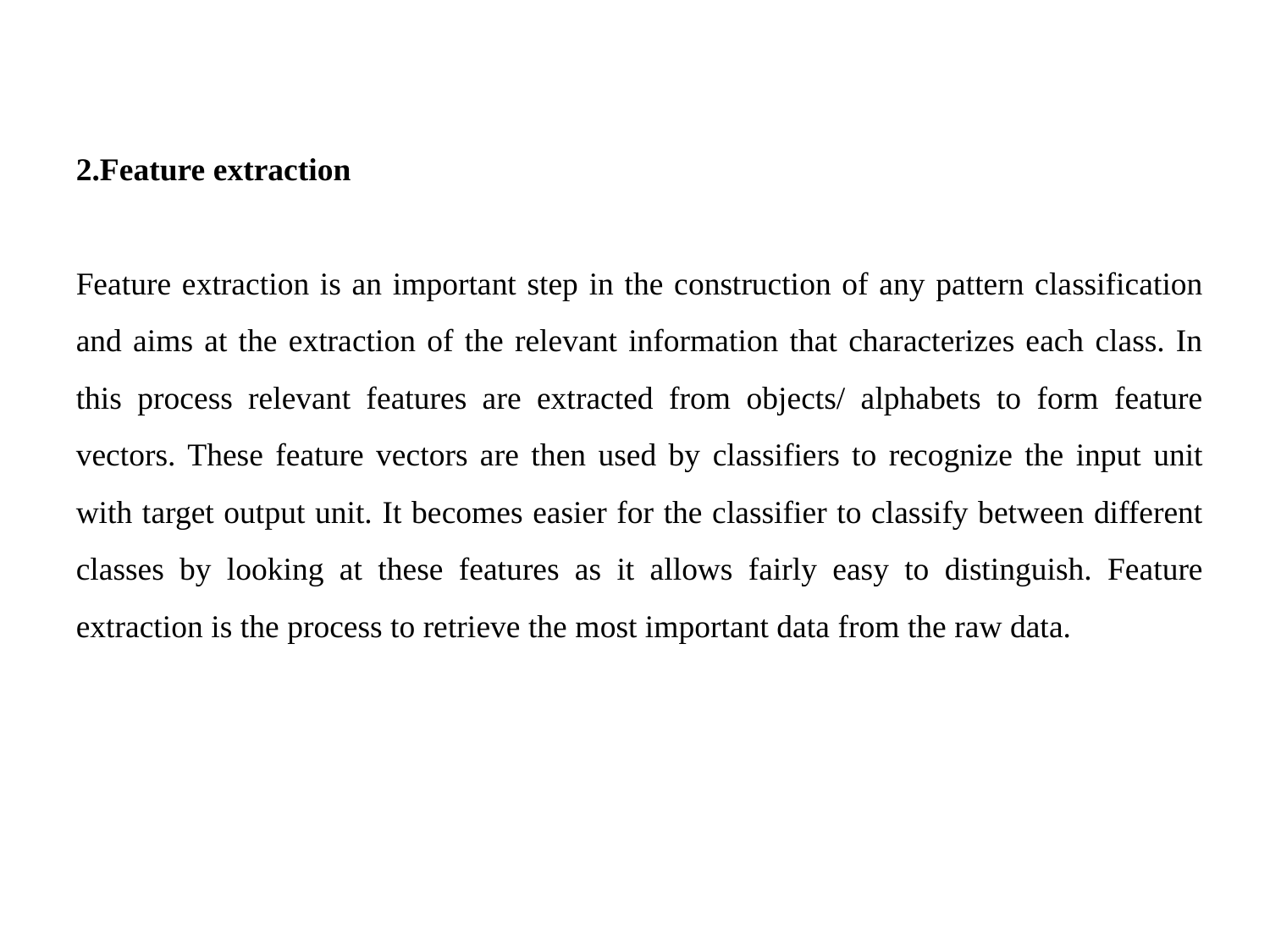

2.Feature extraction

Feature extraction is an important step in the construction of any pattern classification and aims at the extraction of the relevant information that characterizes each class. In this process relevant features are extracted from objects/ alphabets to form feature vectors. These feature vectors are then used by classifiers to recognize the input unit with target output unit. It becomes easier for the classifier to classify between different classes by looking at these features as it allows fairly easy to distinguish. Feature extraction is the process to retrieve the most important data from the raw data.